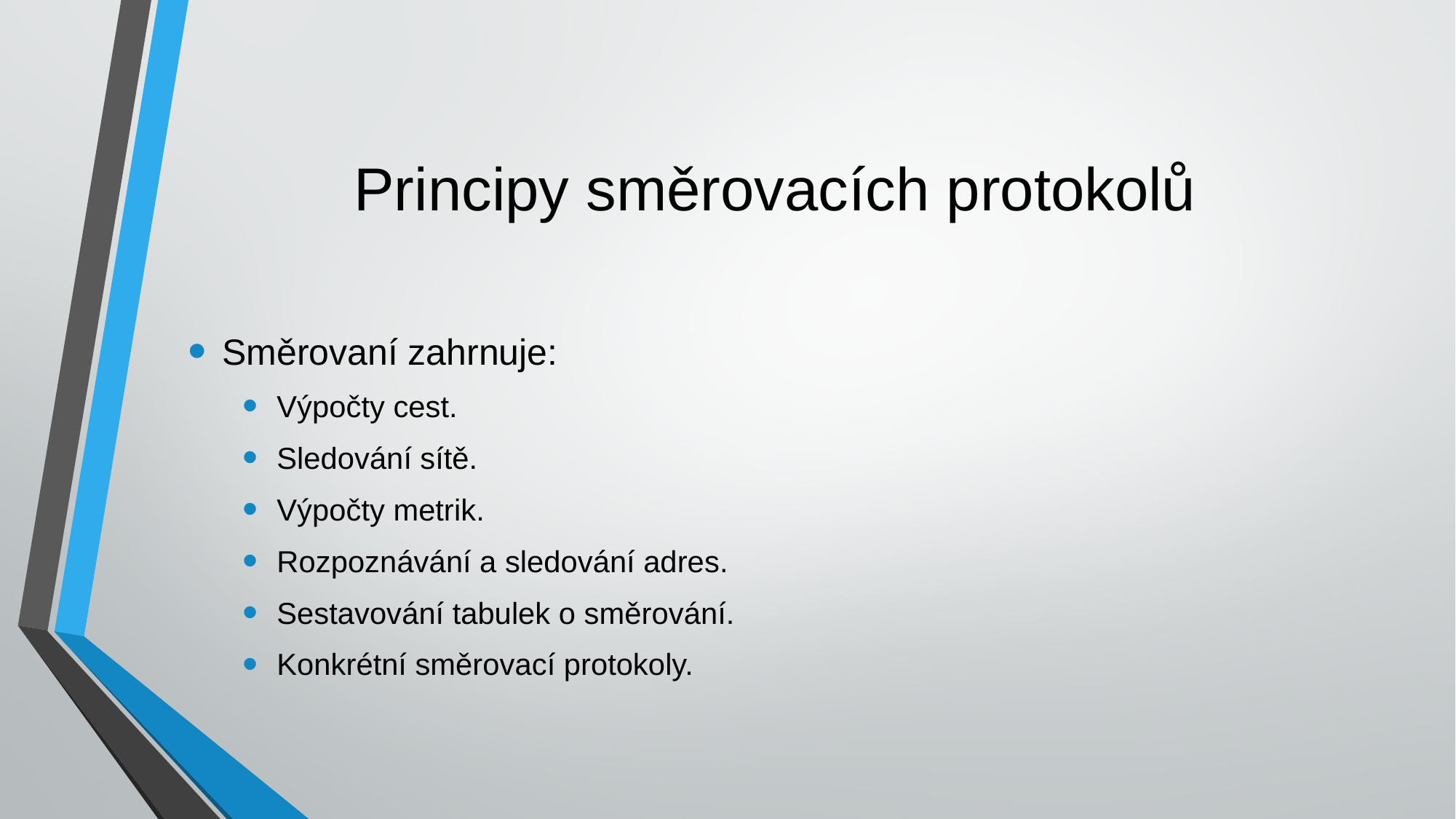

# Principy směrovacích protokolů
Směrovaní zahrnuje:
Výpočty cest.
Sledování sítě.
Výpočty metrik.
Rozpoznávání a sledování adres.
Sestavování tabulek o směrování.
Konkrétní směrovací protokoly.